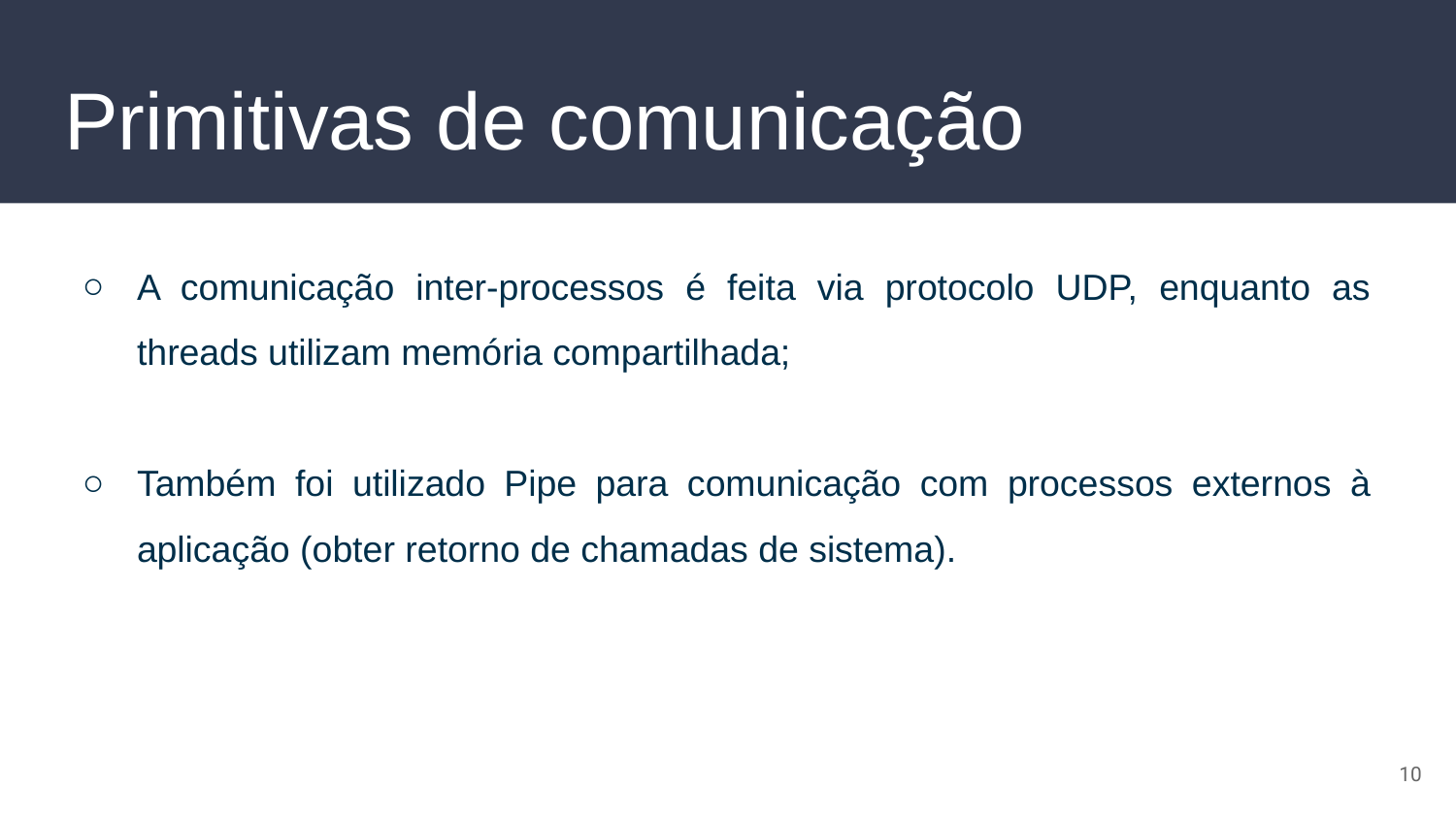

# Primitivas de comunicação
A comunicação inter-processos é feita via protocolo UDP, enquanto as threads utilizam memória compartilhada;

Também foi utilizado Pipe para comunicação com processos externos à aplicação (obter retorno de chamadas de sistema).
10